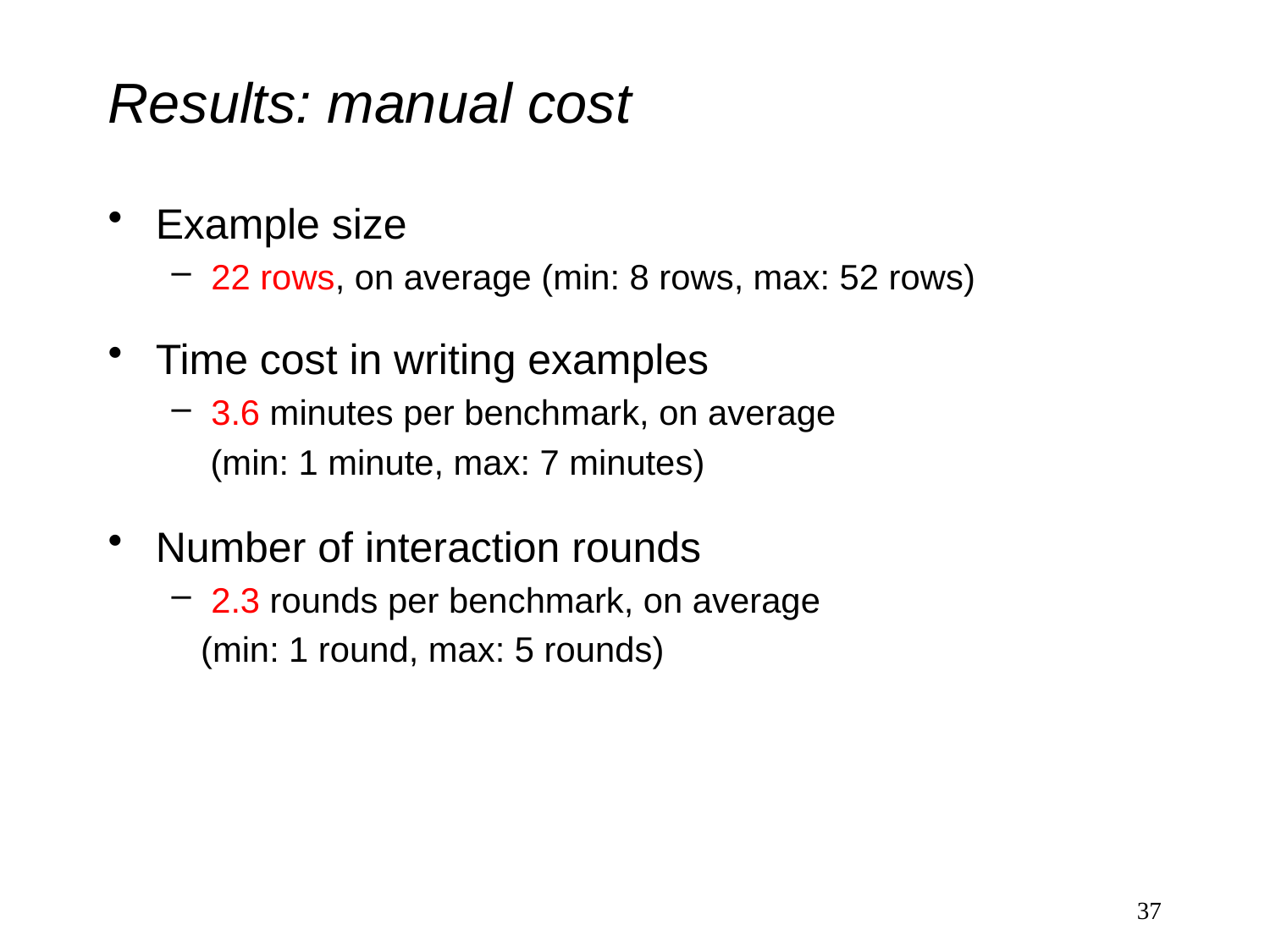

# Results: manual cost
Example size
22 rows, on average (min: 8 rows, max: 52 rows)

Time cost in writing examples
3.6 minutes per benchmark, on average
    (min: 1 minute, max: 7 minutes)

Number of interaction rounds
2.3 rounds per benchmark, on average
   (min: 1 round, max: 5 rounds)

37